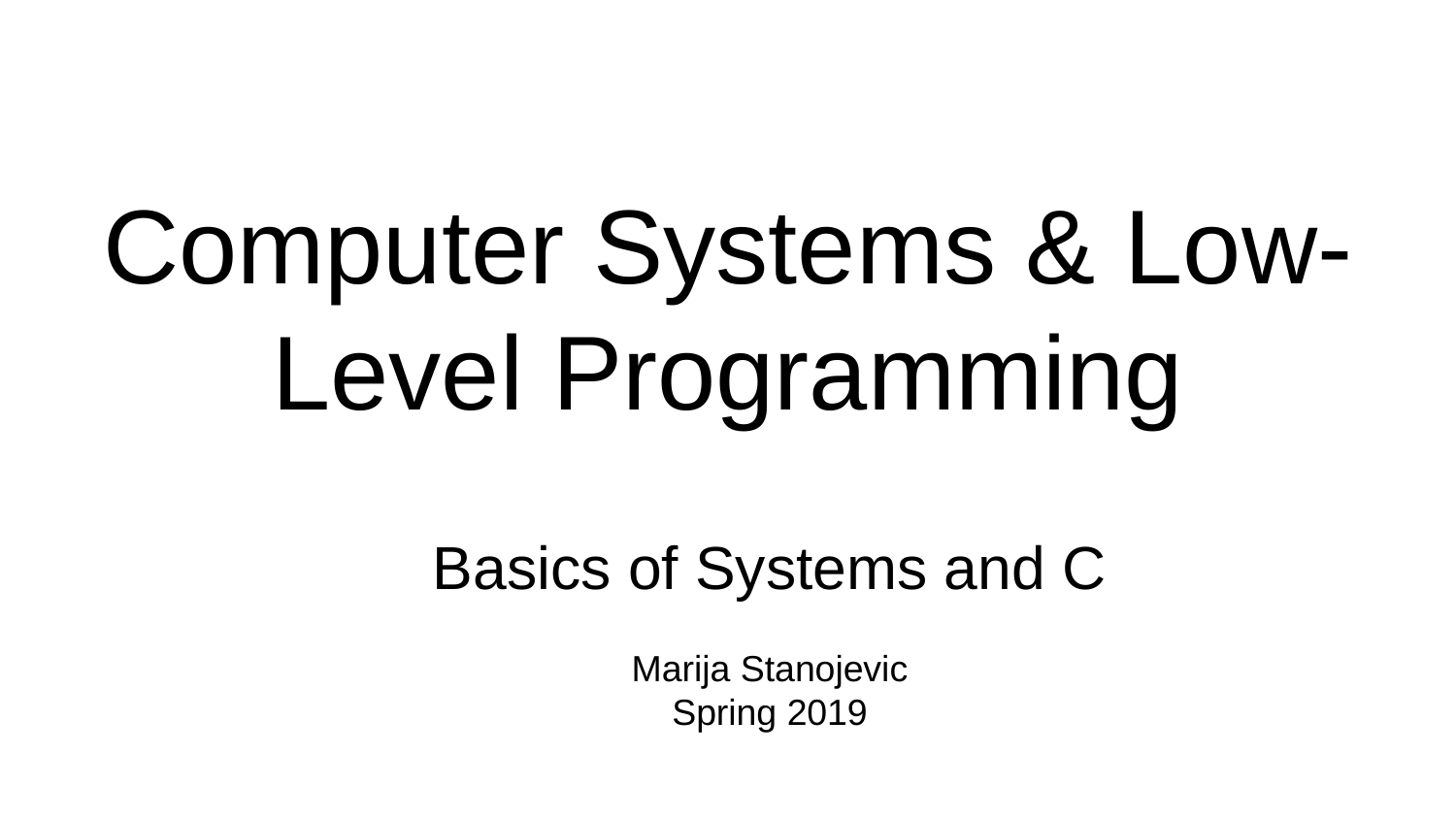

# Computer Systems & Low-Level Programming
Basics of Systems and C

Marija Stanojevic
Spring 2019